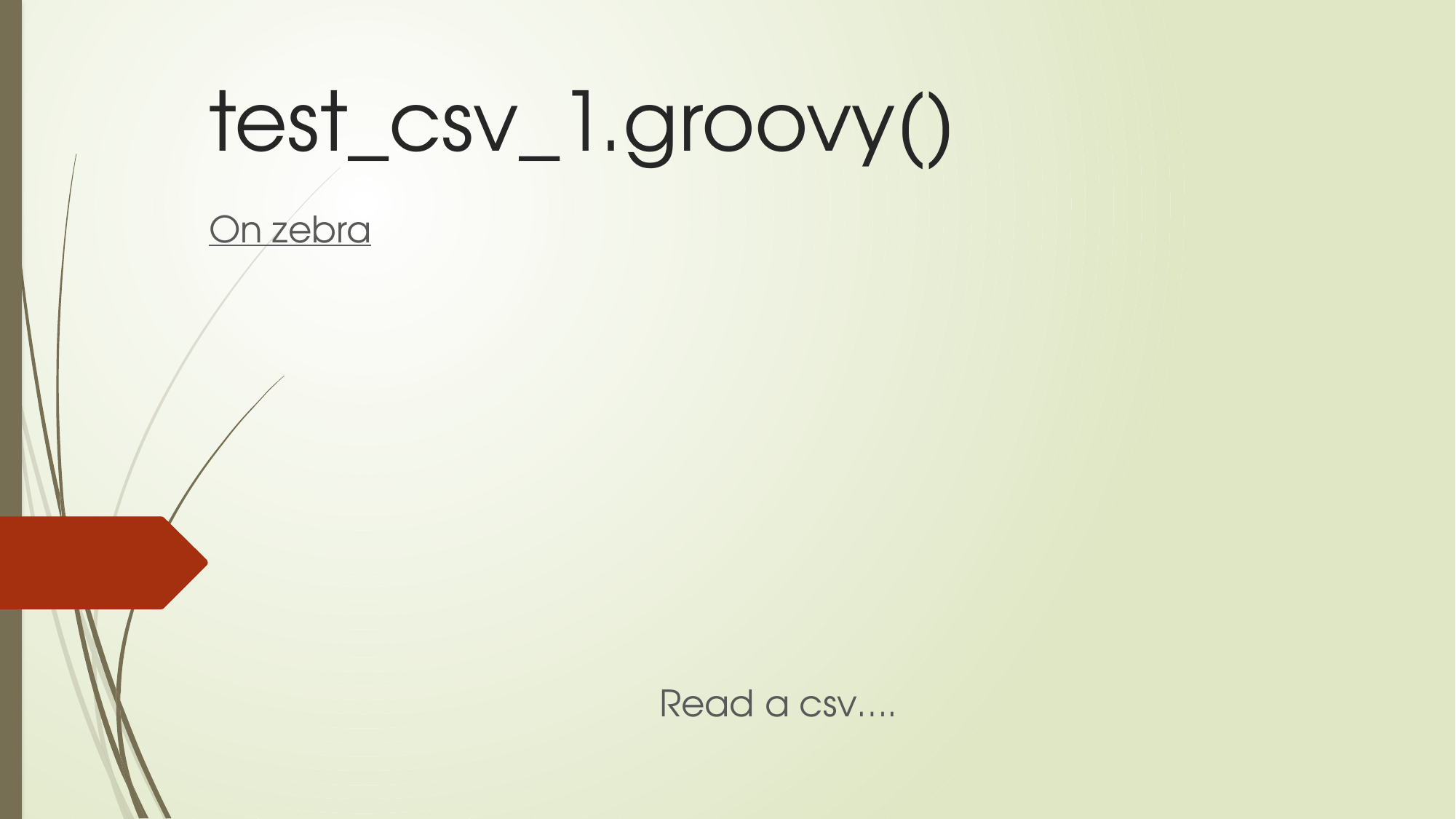

# test_csv_1.groovy()
On zebra

Read a csv….